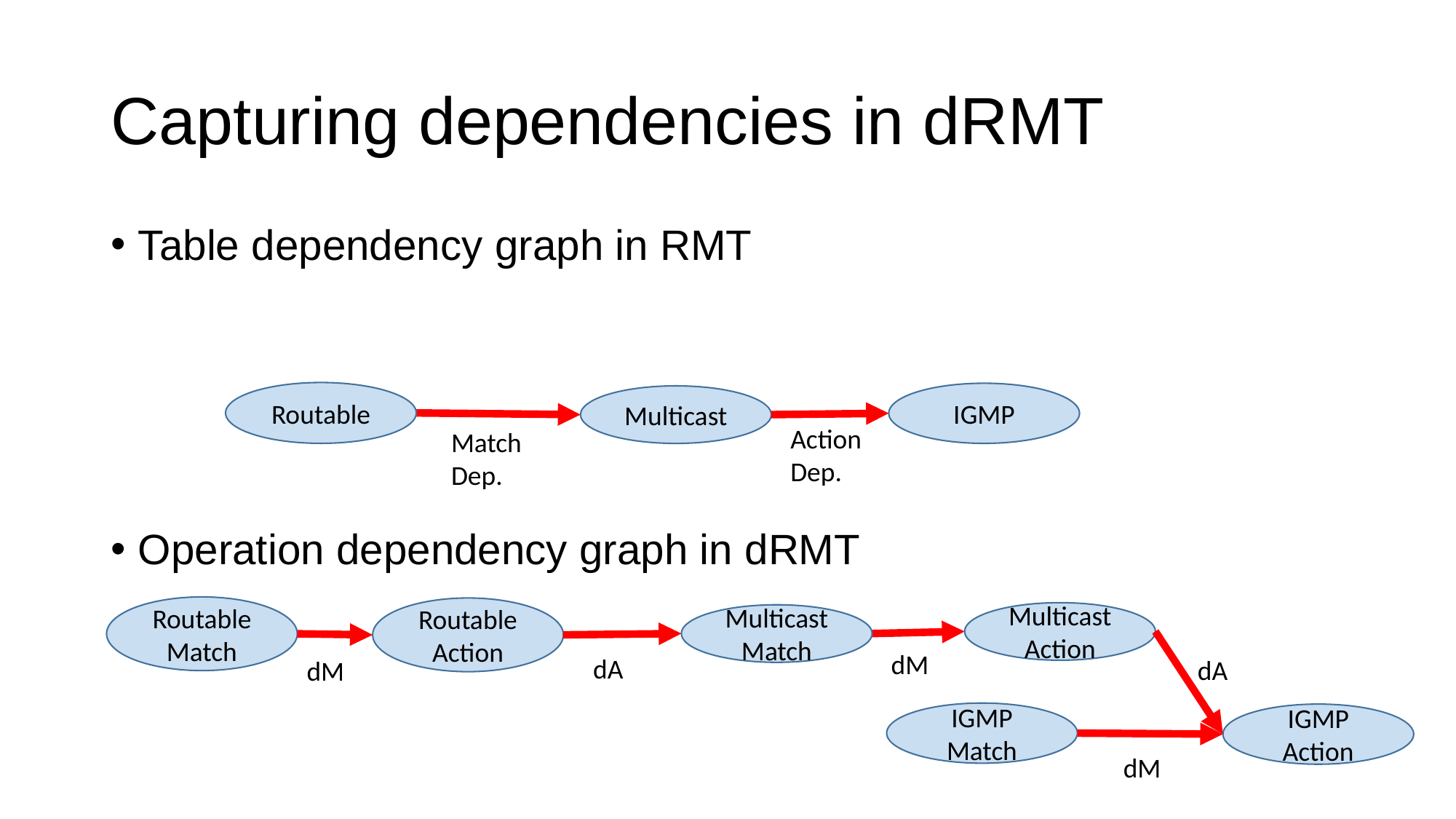

# Capturing dependencies in dRMT

Table dependency graph in RMT

Operation dependency graph in dRMT

Routable
IGMP
Multicast
Action
Dep.
Match
Dep.
Routable
Match
Routable
Action
Multicast
Action
Multicast
Match
dM
dA
dA
dM
IGMP
Match
IGMP
Action
dM